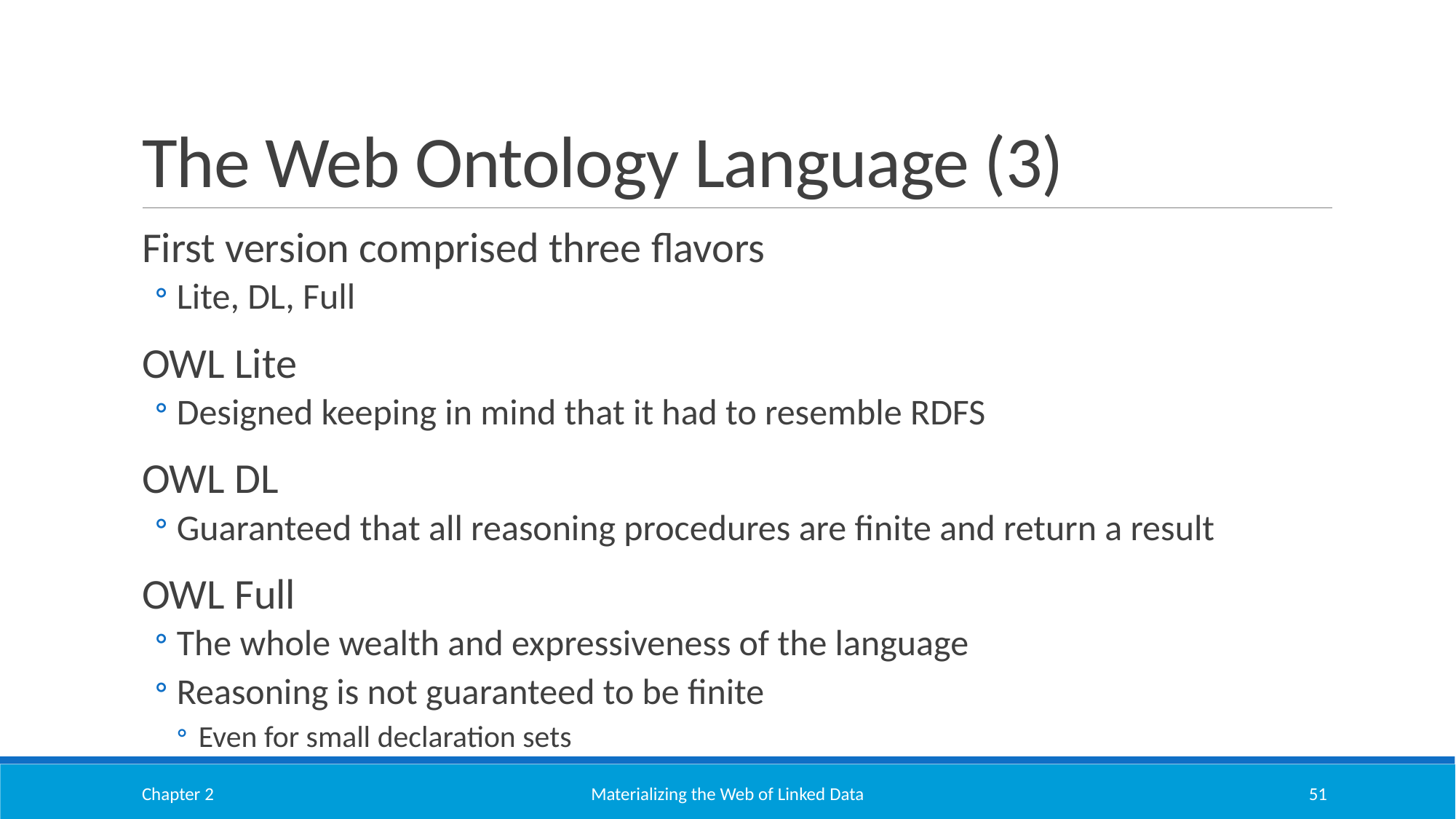

# The Web Ontology Language (3)
First version comprised three flavors
Lite, DL, Full
OWL Lite
Designed keeping in mind that it had to resemble RDFS
OWL DL
Guaranteed that all reasoning procedures are finite and return a result
OWL Full
The whole wealth and expressiveness of the language
Reasoning is not guaranteed to be finite
Even for small declaration sets
Chapter 2
Materializing the Web of Linked Data
51